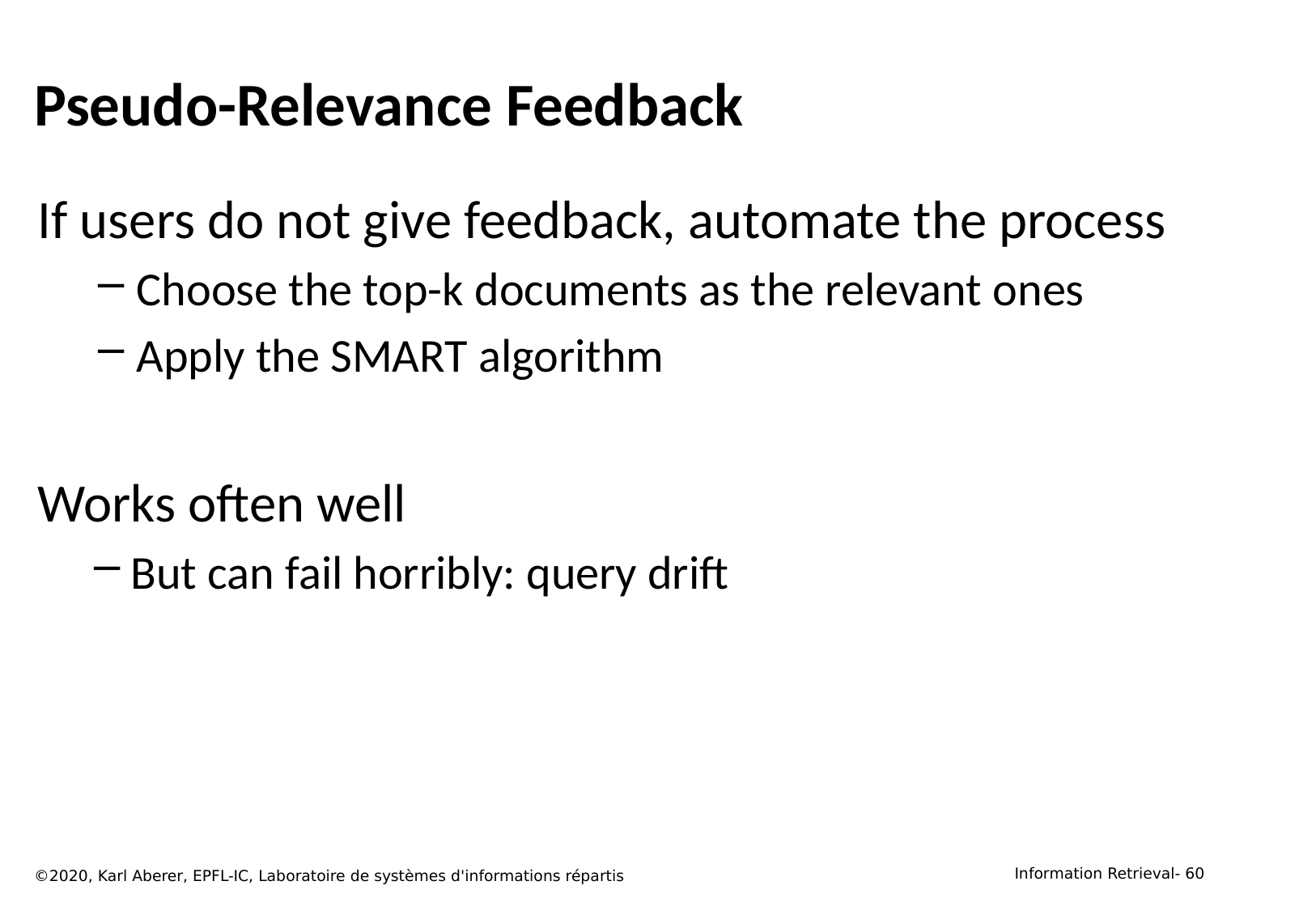

# Pseudo-Relevance Feedback
If users do not give feedback, automate the process
Choose the top-k documents as the relevant ones
Apply the SMART algorithm

Works often well
 But can fail horribly: query drift

©2020, Karl Aberer, EPFL-IC, Laboratoire de systèmes d'informations répartis